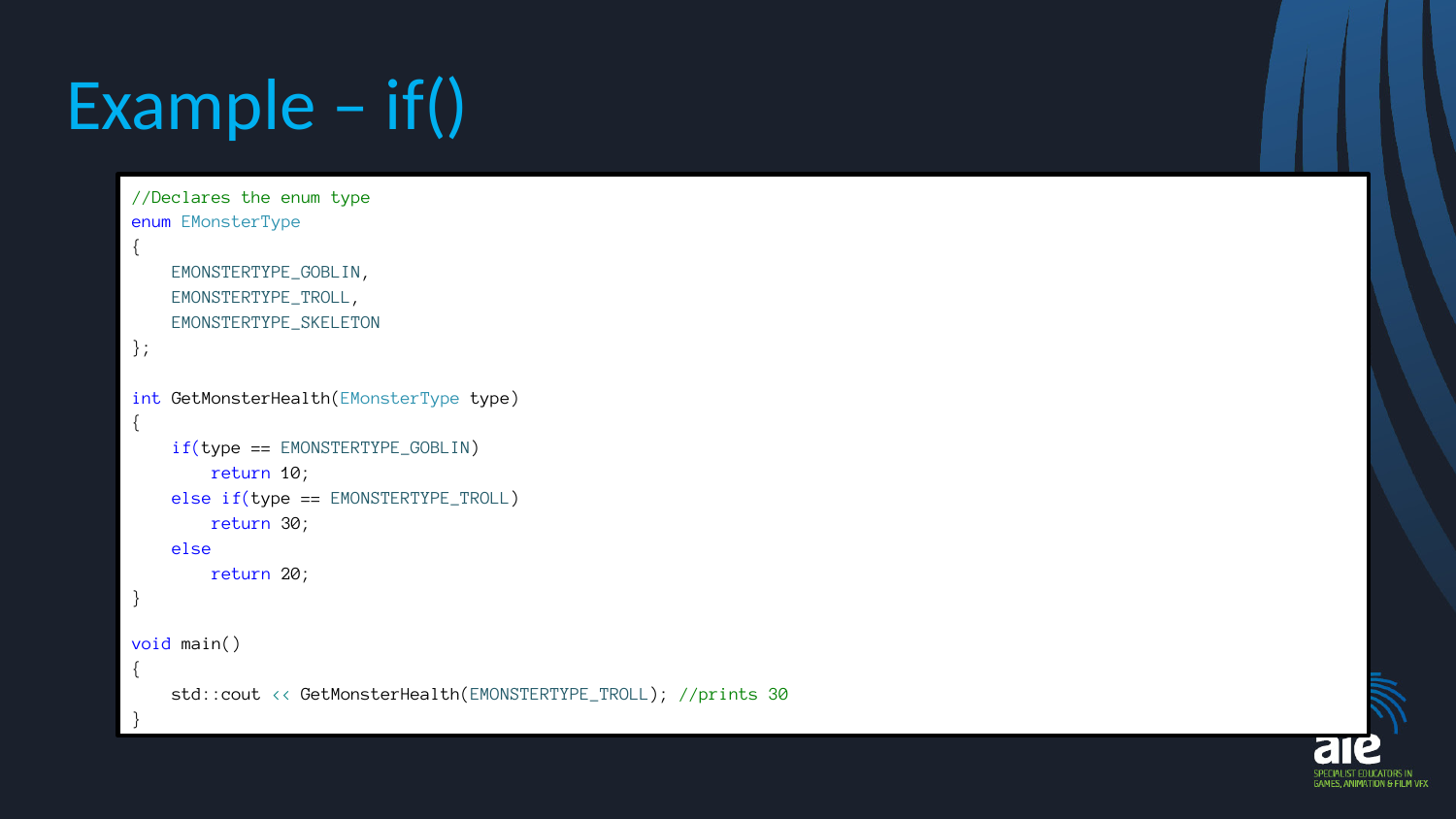

# Example – if()
//Declares the enum type
enum EMonsterType
{
    EMONSTERTYPE_GOBLIN,
    EMONSTERTYPE_TROLL,
    EMONSTERTYPE_SKELETON
};

int GetMonsterHealth(EMonsterType type)
{
    if(type == EMONSTERTYPE_GOBLIN)
        return 10;
    else if(type == EMONSTERTYPE_TROLL)
        return 30;
    else
        return 20;
}
void main()
{
    std::cout << GetMonsterHealth(EMONSTERTYPE_TROLL); //prints 30
}